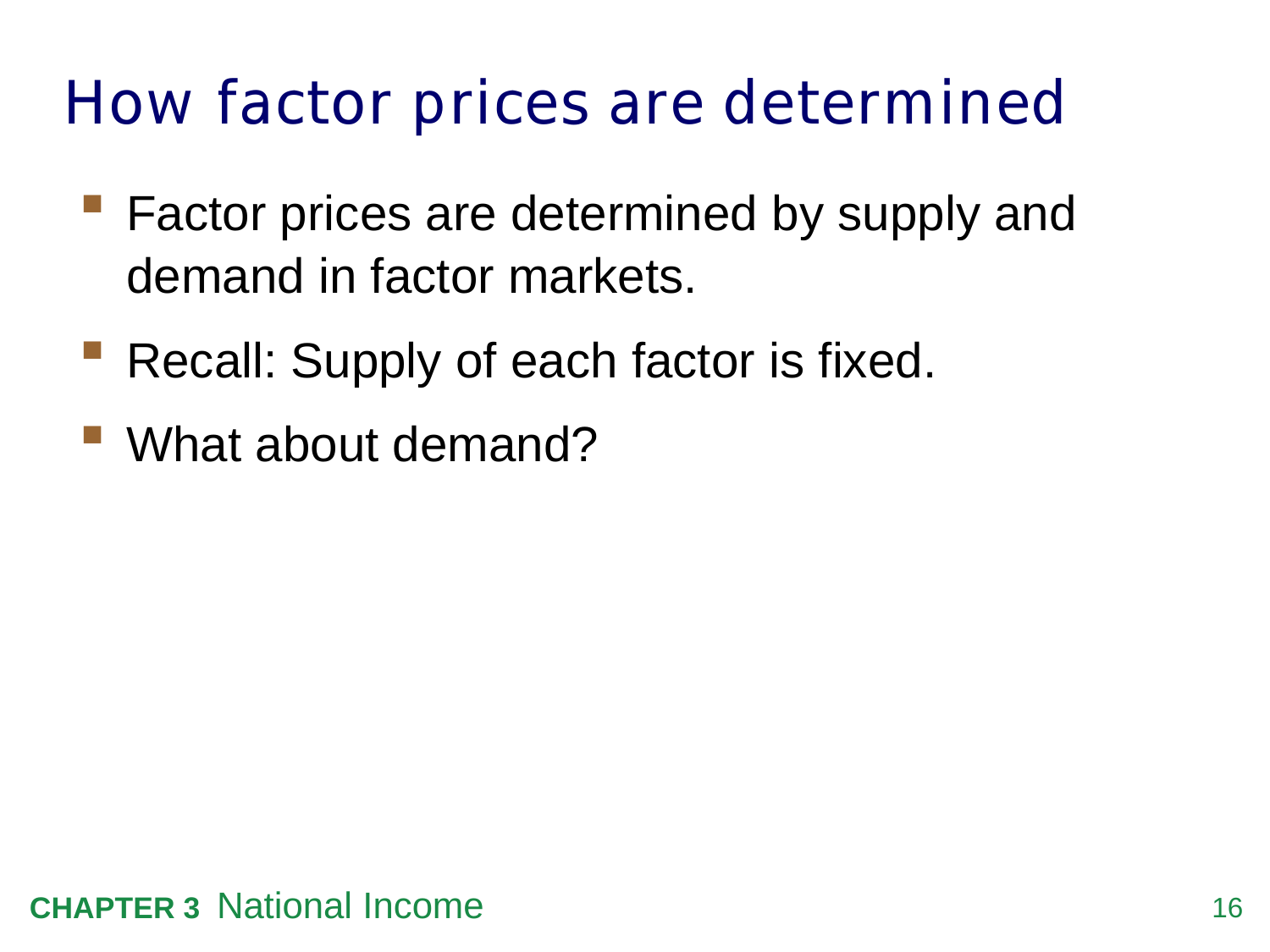

# How factor prices are determined
Factor prices are determined by supply and demand in factor markets.
Recall: Supply of each factor is fixed.
What about demand?